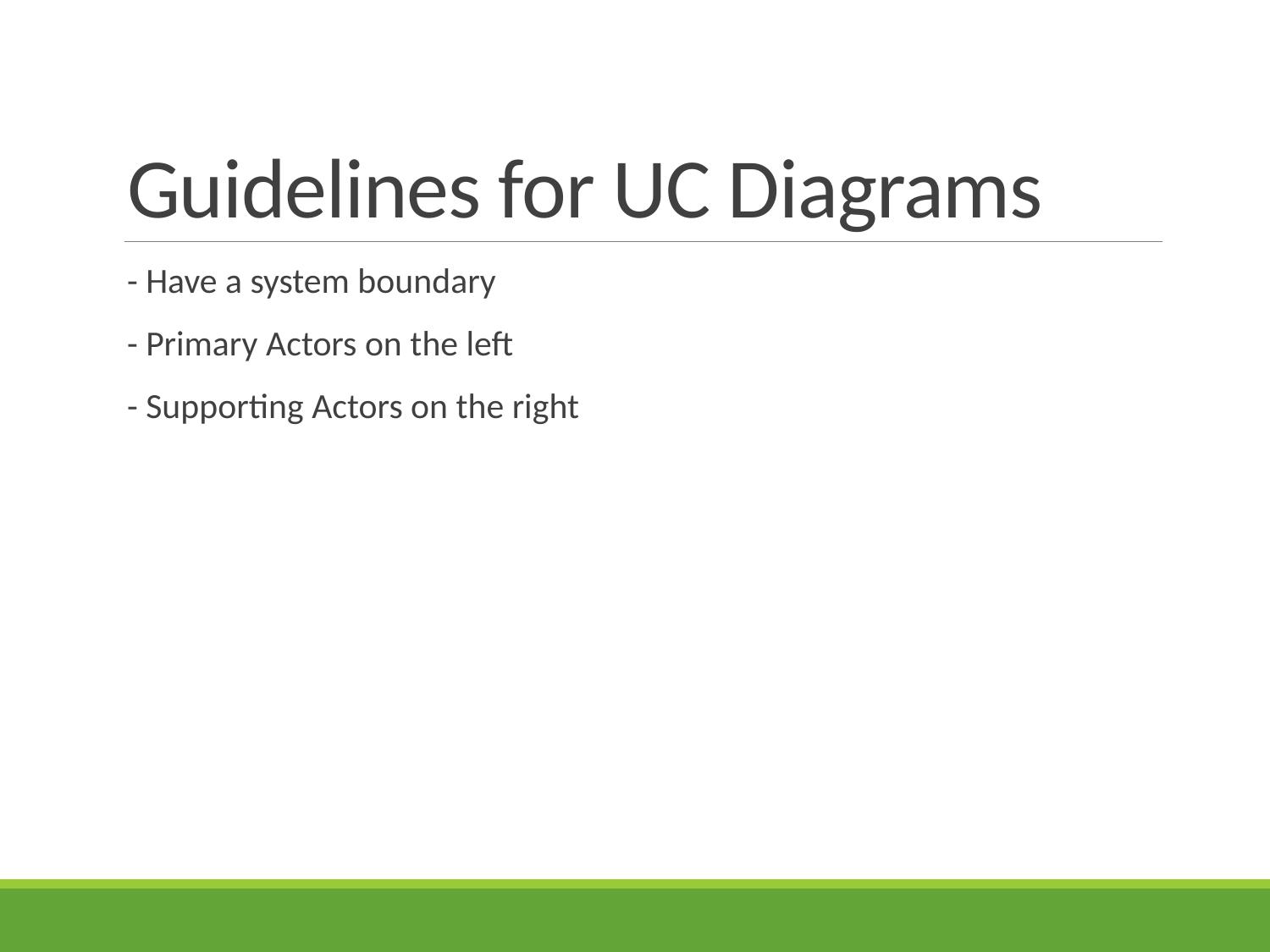

# Guidelines for UC Diagrams
- Have a system boundary
- Primary Actors on the left
- Supporting Actors on the right